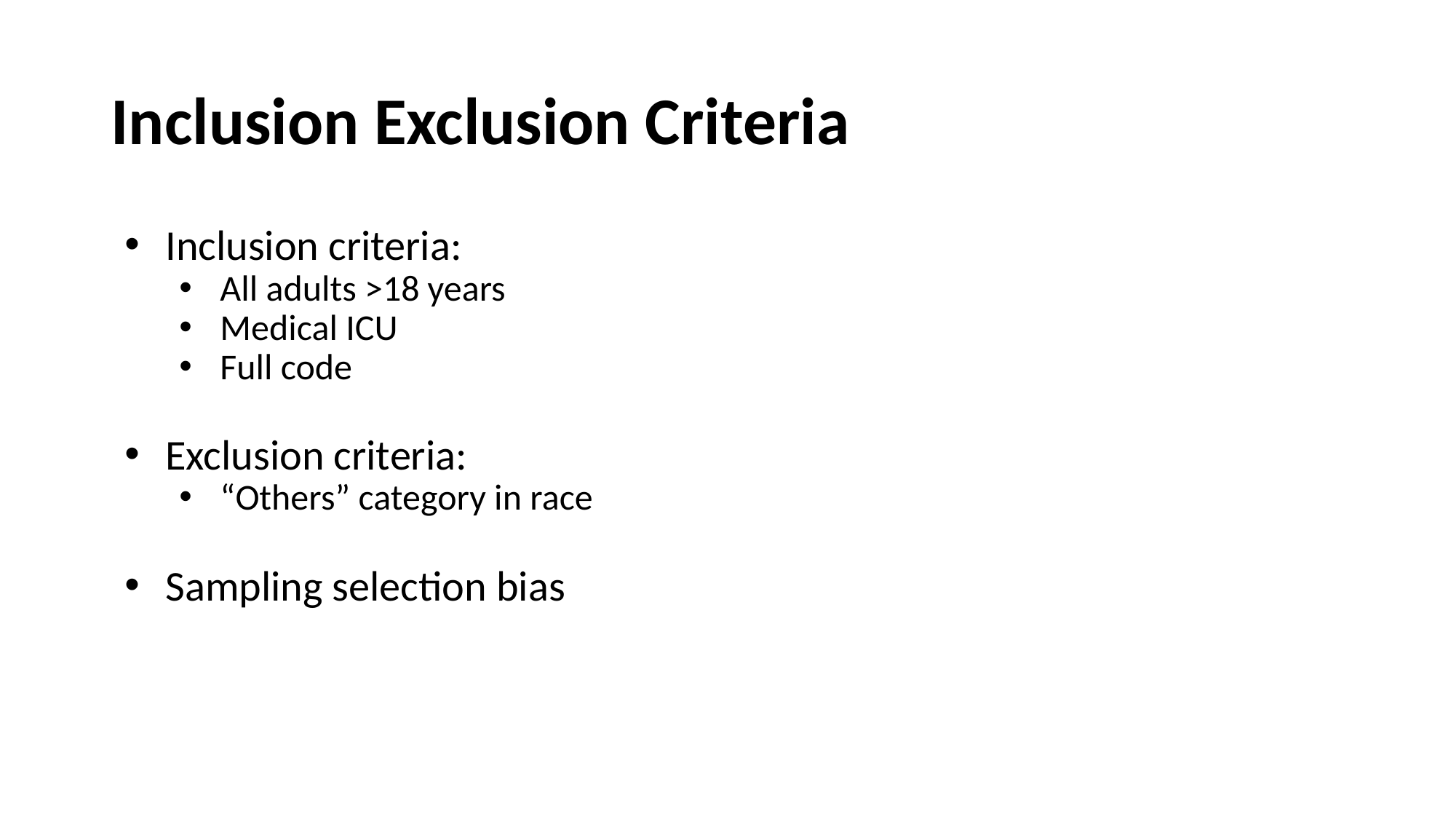

# Inclusion Exclusion Criteria
Inclusion criteria:
All adults >18 years
Medical ICU
Full code

Exclusion criteria:
“Others” category in race

Sampling selection bias